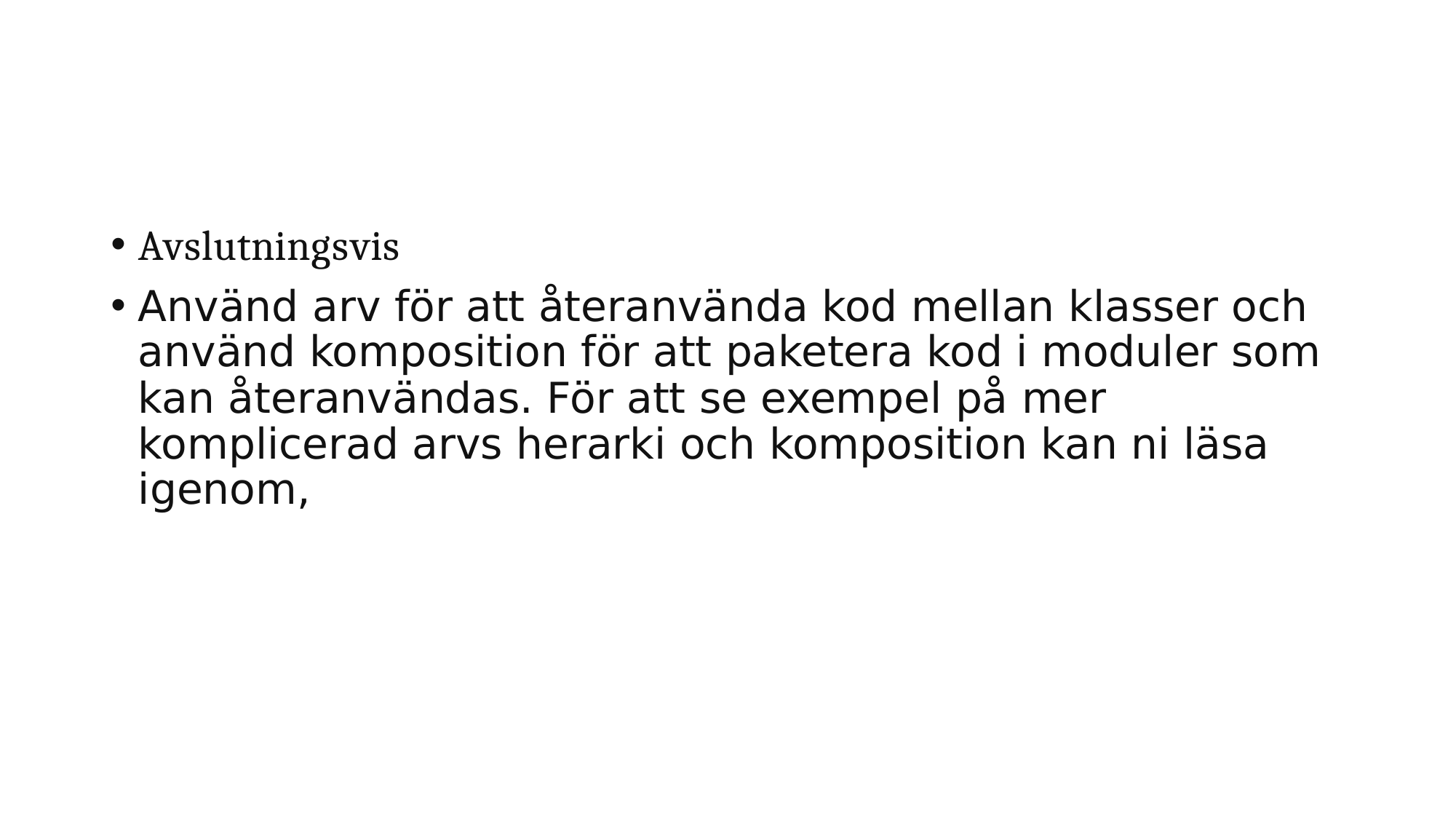

#
Avslutningsvis
Använd arv för att återanvända kod mellan klasser och använd komposition för att paketera kod i moduler som kan återanvändas. För att se exempel på mer komplicerad arvs herarki och komposition kan ni läsa igenom,